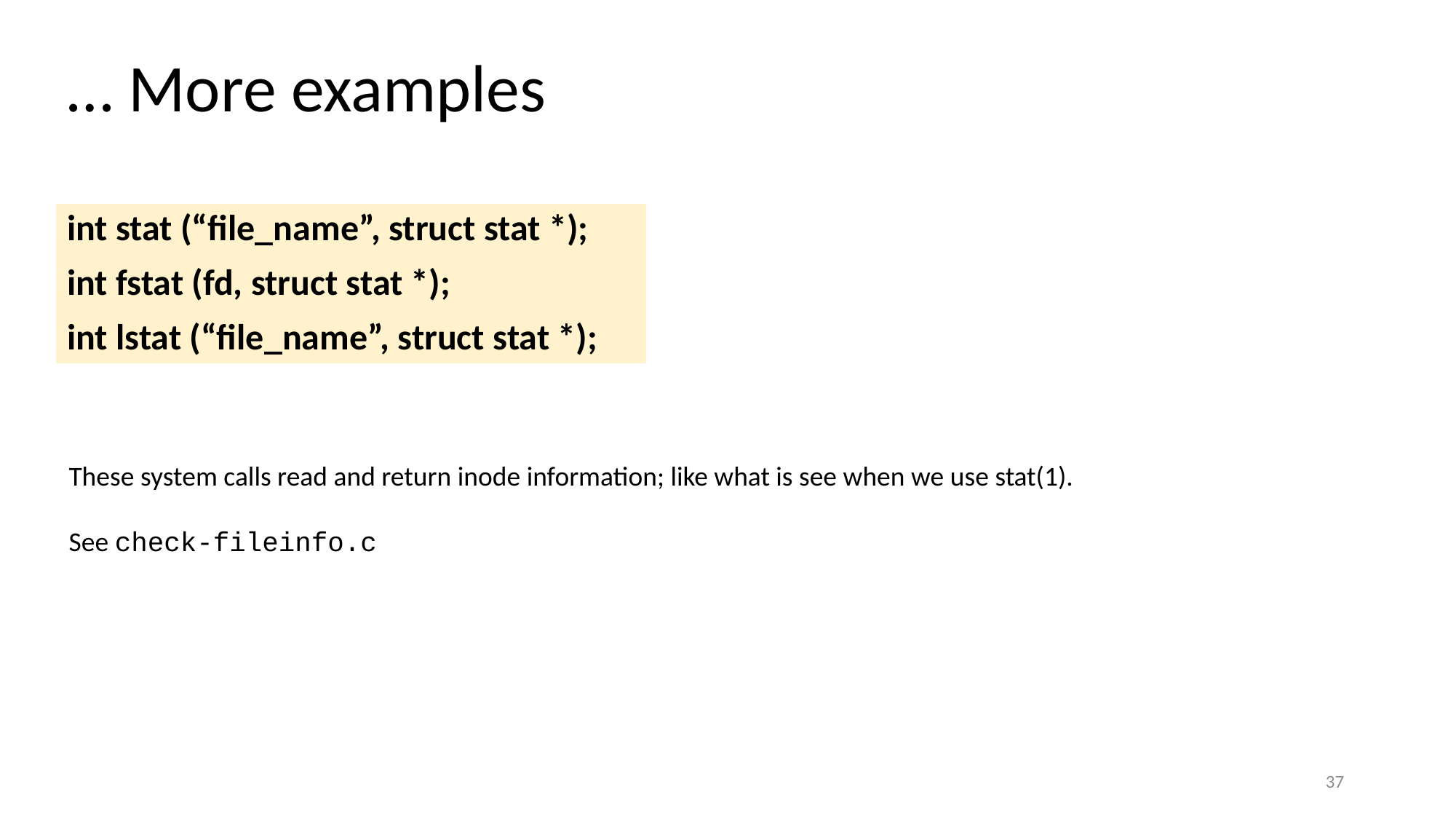

# … More examples
int stat (“file_name”, struct stat *);
int fstat (fd, struct stat *);
int lstat (“file_name”, struct stat *);
These system calls read and return inode information; like what is see when we use stat(1).
See check-fileinfo.c
37